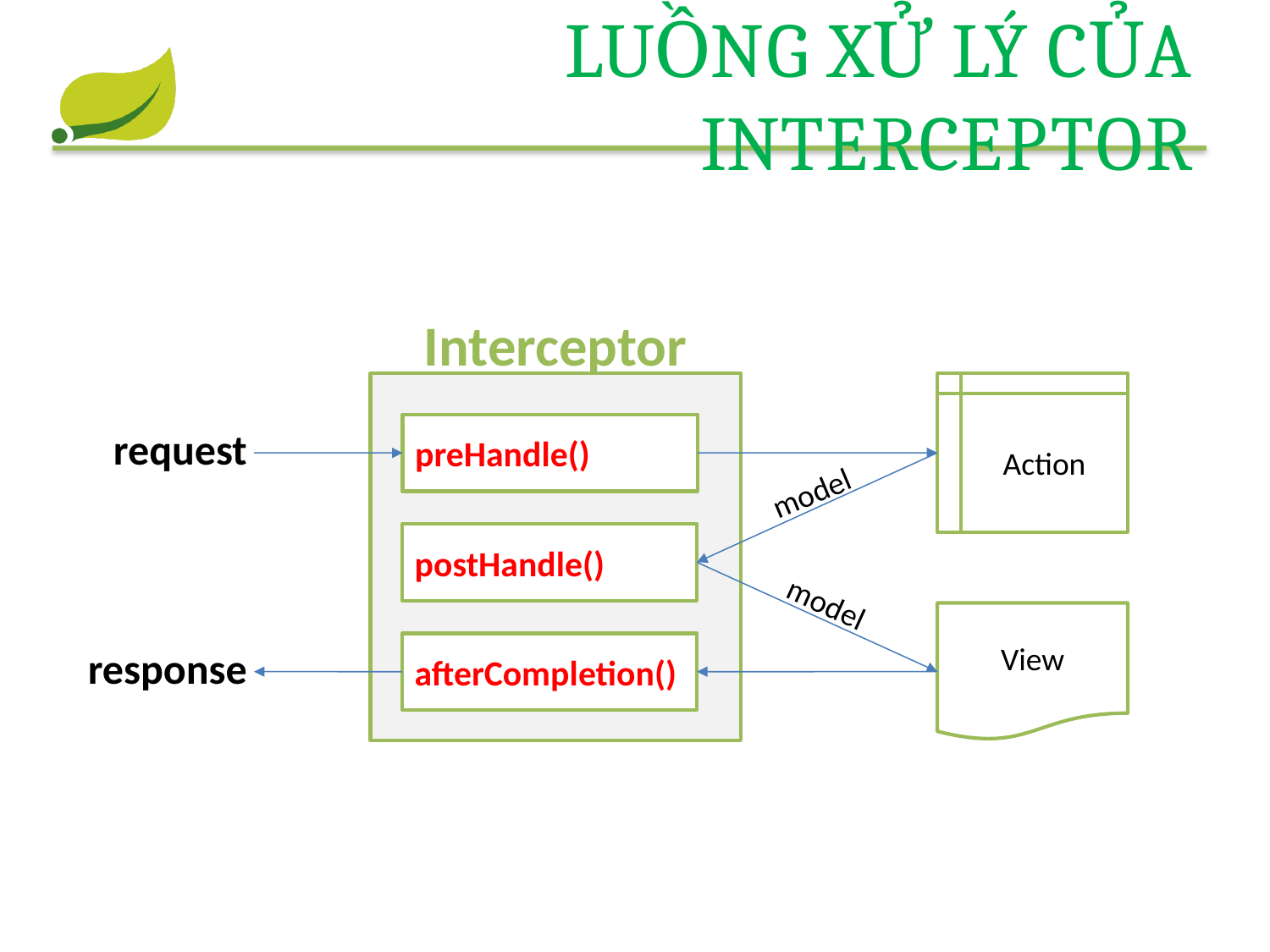

# Luồng xử lý của Interceptor
Interceptor

Action
preHandle()
request
model
postHandle()
model
View
afterCompletion()
response